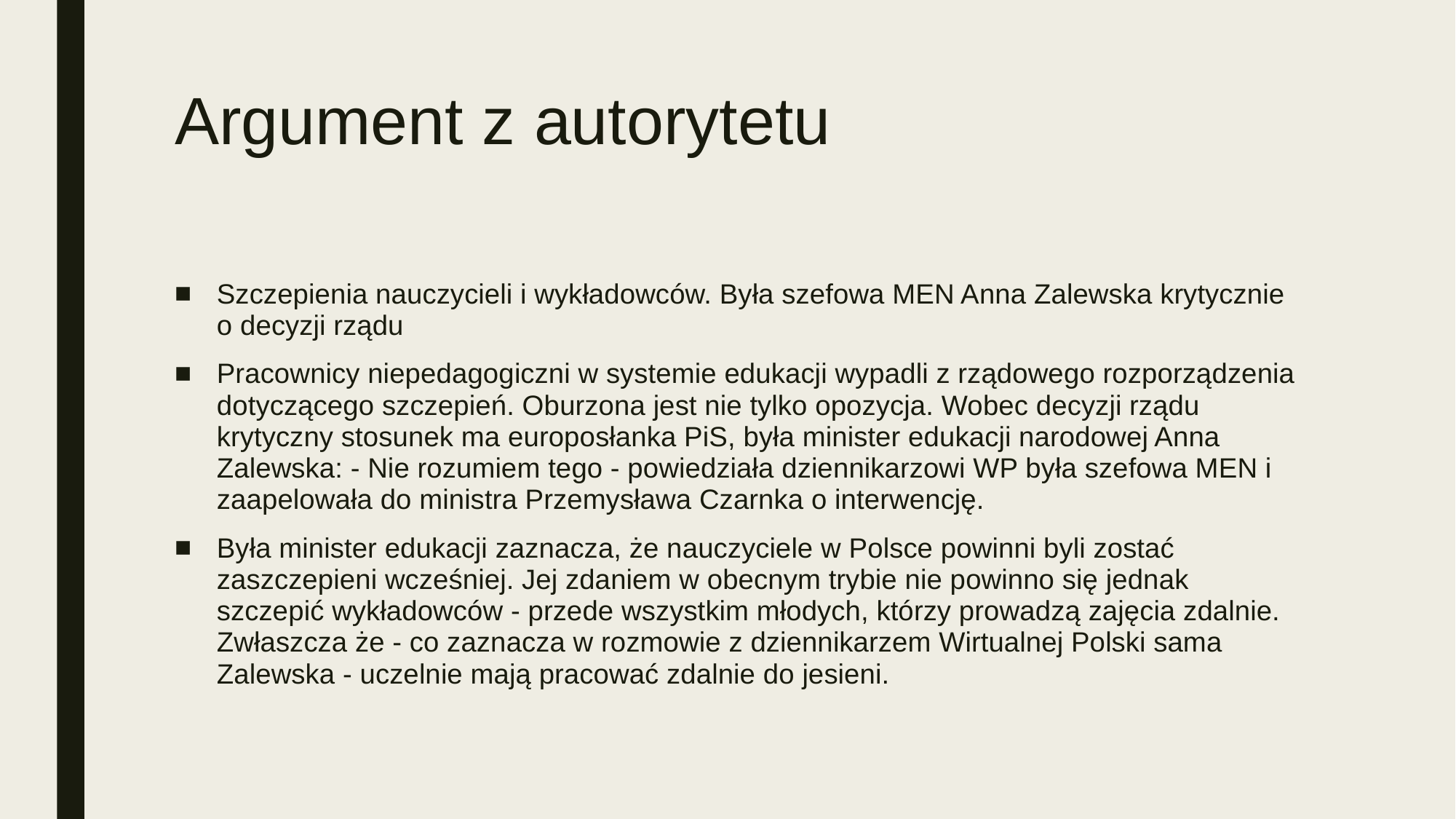

# Argument z autorytetu
Szczepienia nauczycieli i wykładowców. Była szefowa MEN Anna Zalewska krytycznie o decyzji rządu
Pracownicy niepedagogiczni w systemie edukacji wypadli z rządowego rozporządzenia dotyczącego szczepień. Oburzona jest nie tylko opozycja. Wobec decyzji rządu krytyczny stosunek ma europosłanka PiS, była minister edukacji narodowej Anna Zalewska: - Nie rozumiem tego - powiedziała dziennikarzowi WP była szefowa MEN i zaapelowała do ministra Przemysława Czarnka o interwencję.
Była minister edukacji zaznacza, że nauczyciele w Polsce powinni byli zostać zaszczepieni wcześniej. Jej zdaniem w obecnym trybie nie powinno się jednak szczepić wykładowców - przede wszystkim młodych, którzy prowadzą zajęcia zdalnie. Zwłaszcza że - co zaznacza w rozmowie z dziennikarzem Wirtualnej Polski sama Zalewska - uczelnie mają pracować zdalnie do jesieni.